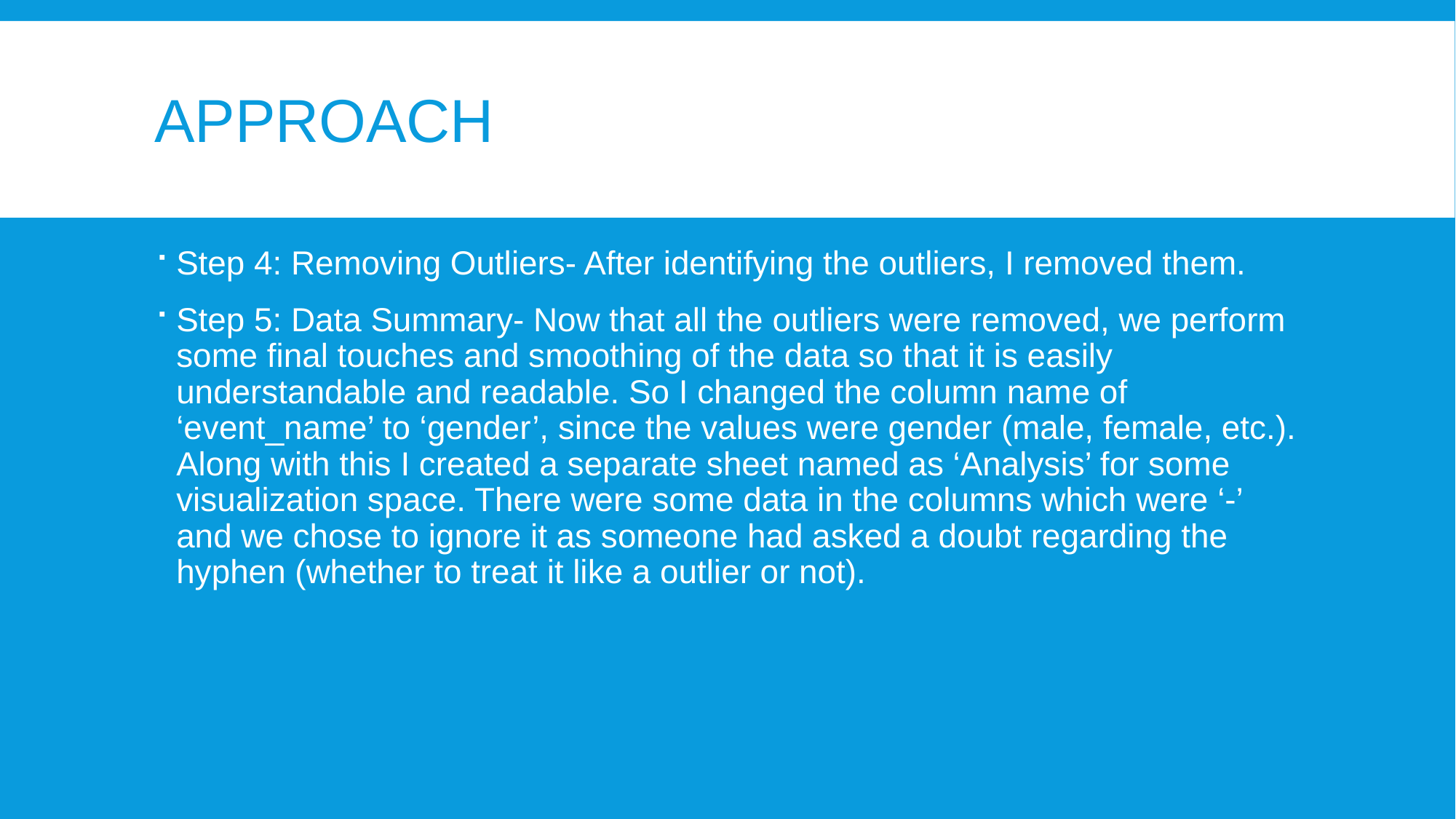

# Approach
Step 4: Removing Outliers- After identifying the outliers, I removed them.
Step 5: Data Summary- Now that all the outliers were removed, we perform some final touches and smoothing of the data so that it is easily understandable and readable. So I changed the column name of ‘event_name’ to ‘gender’, since the values were gender (male, female, etc.). Along with this I created a separate sheet named as ‘Analysis’ for some visualization space. There were some data in the columns which were ‘-’ and we chose to ignore it as someone had asked a doubt regarding the hyphen (whether to treat it like a outlier or not).